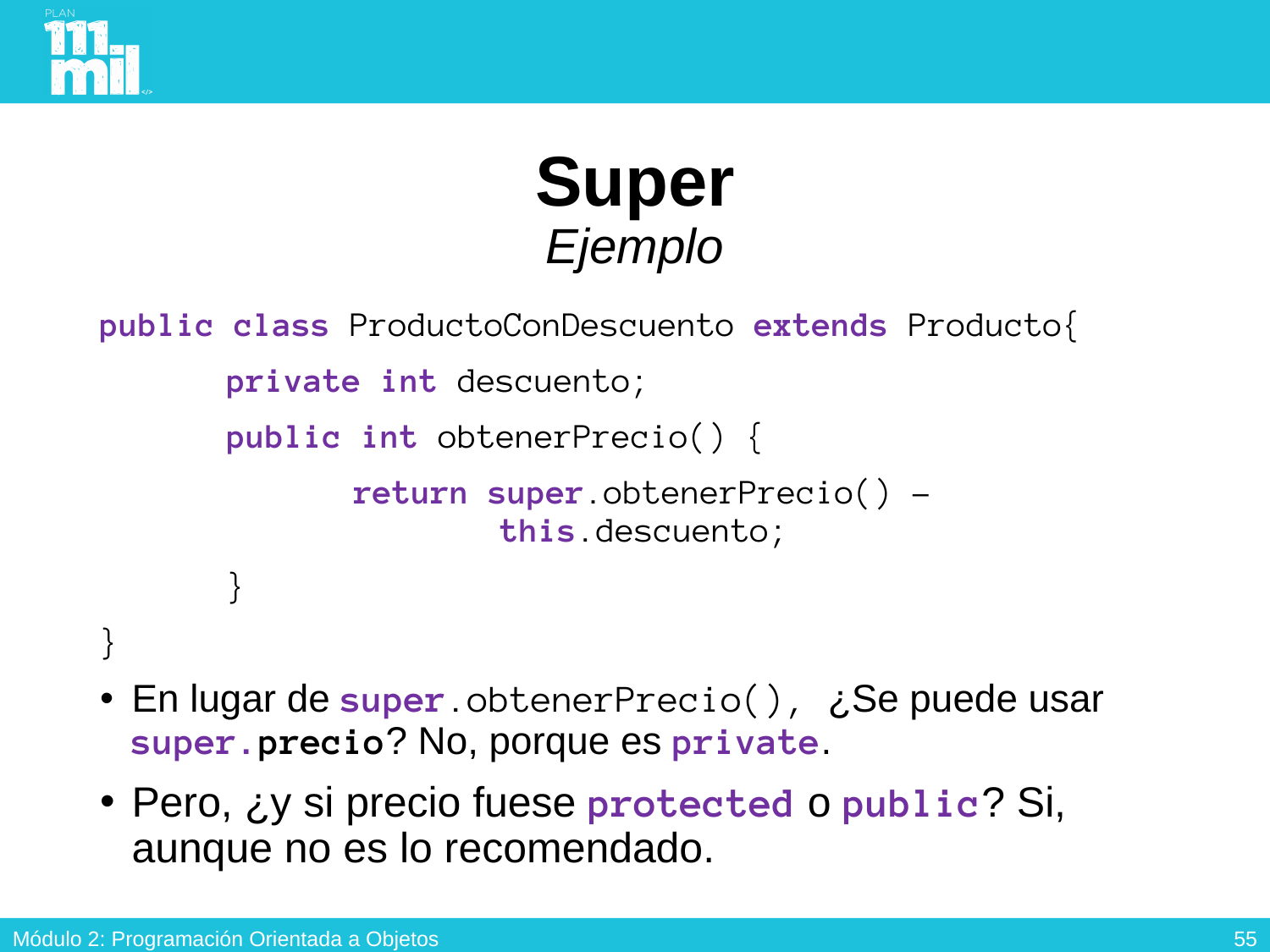

# Super Ejemplo
public class ProductoConDescuento extends Producto{
	private int descuento;
	public int obtenerPrecio() {
		return super.obtenerPrecio() - 					 this.descuento;
	}
}
En lugar de super.obtenerPrecio(), ¿Se puede usar super.precio? No, porque es private.
Pero, ¿y si precio fuese protected o public? Si, aunque no es lo recomendado.
55
Módulo 2: Programación Orientada a Objetos